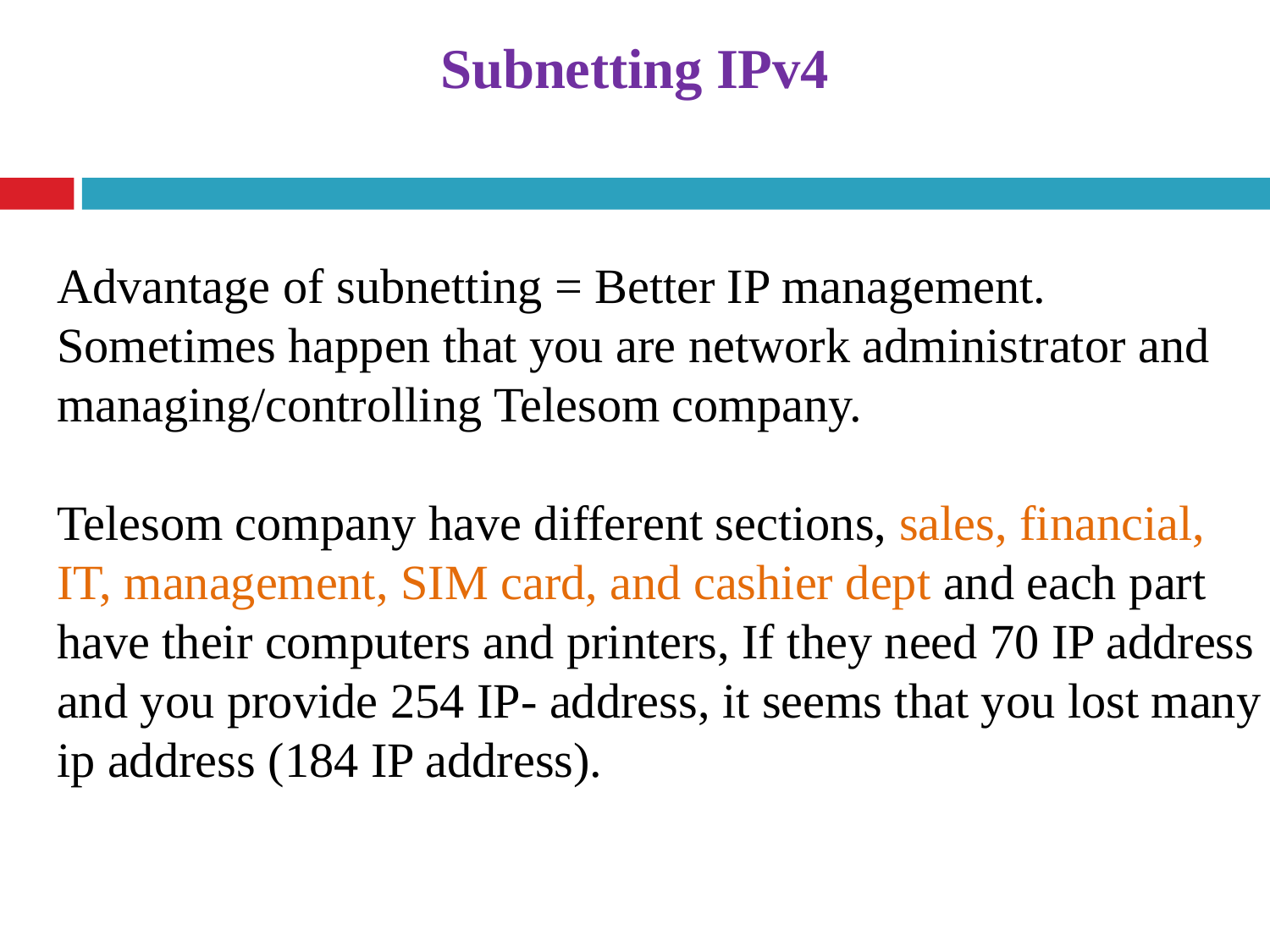

# Subnetting IPv4
Advantage of subnetting = Better IP management.
Sometimes happen that you are network administrator and managing/controlling Telesom company.

Telesom company have different sections, sales, financial, IT, management, SIM card, and cashier dept and each part have their computers and printers, If they need 70 IP address and you provide 254 IP- address, it seems that you lost many ip address (184 IP address).